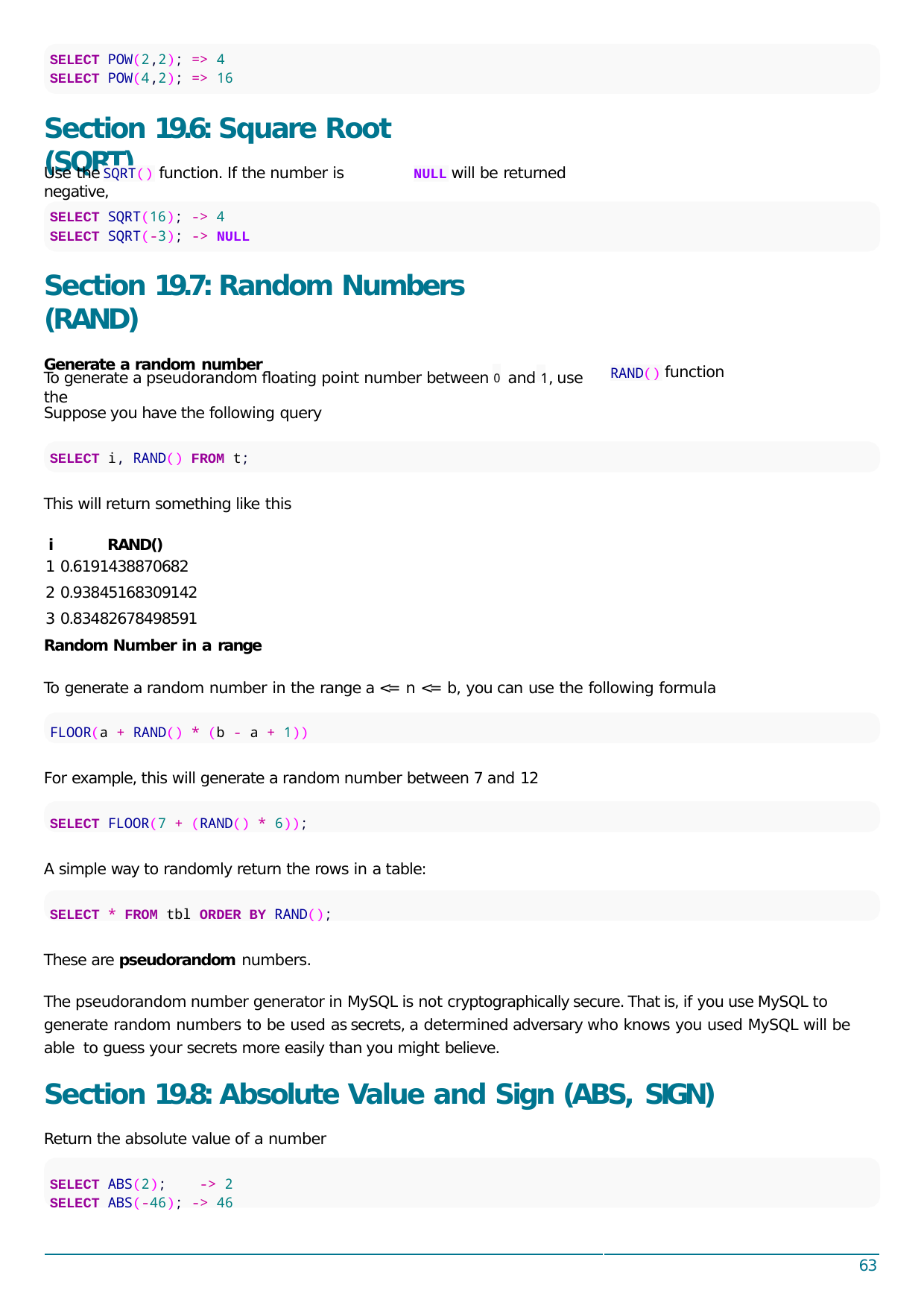

SELECT POW(2,2); => 4
SELECT POW(4,2); => 16
Section 19.6: Square Root (SQRT)
Use the	function. If the number is negative,
will be returned
SQRT()
NULL

SELECT SQRT(16); -> 4
SELECT SQRT(-3); -> NULL
Section 19.7: Random Numbers (RAND)
Generate a random number
To generate a pseudorandom ﬂoating point number between 0 and 1, use the
function

RAND()
Suppose you have the following query

SELECT i, RAND() FROM t;

This will return something like this

i	RAND()
1 0.6191438870682
2 0.93845168309142
3 0.83482678498591
Random Number in a range

To generate a random number in the range a <= n <= b, you can use the following formula

FLOOR(a + RAND() * (b - a + 1))

For example, this will generate a random number between 7 and 12

SELECT FLOOR(7 + (RAND() * 6));

A simple way to randomly return the rows in a table:

SELECT * FROM tbl ORDER BY RAND();

These are pseudorandom numbers.
The pseudorandom number generator in MySQL is not cryptographically secure. That is, if you use MySQL to  generate random numbers to be used as secrets, a determined adversary who knows you used MySQL will be able  to guess your secrets more easily than you might believe.

Section 19.8: Absolute Value and Sign (ABS, SIGN)
Return the absolute value of a number

SELECT ABS(2);	-> 2
SELECT ABS(-46); -> 46

63